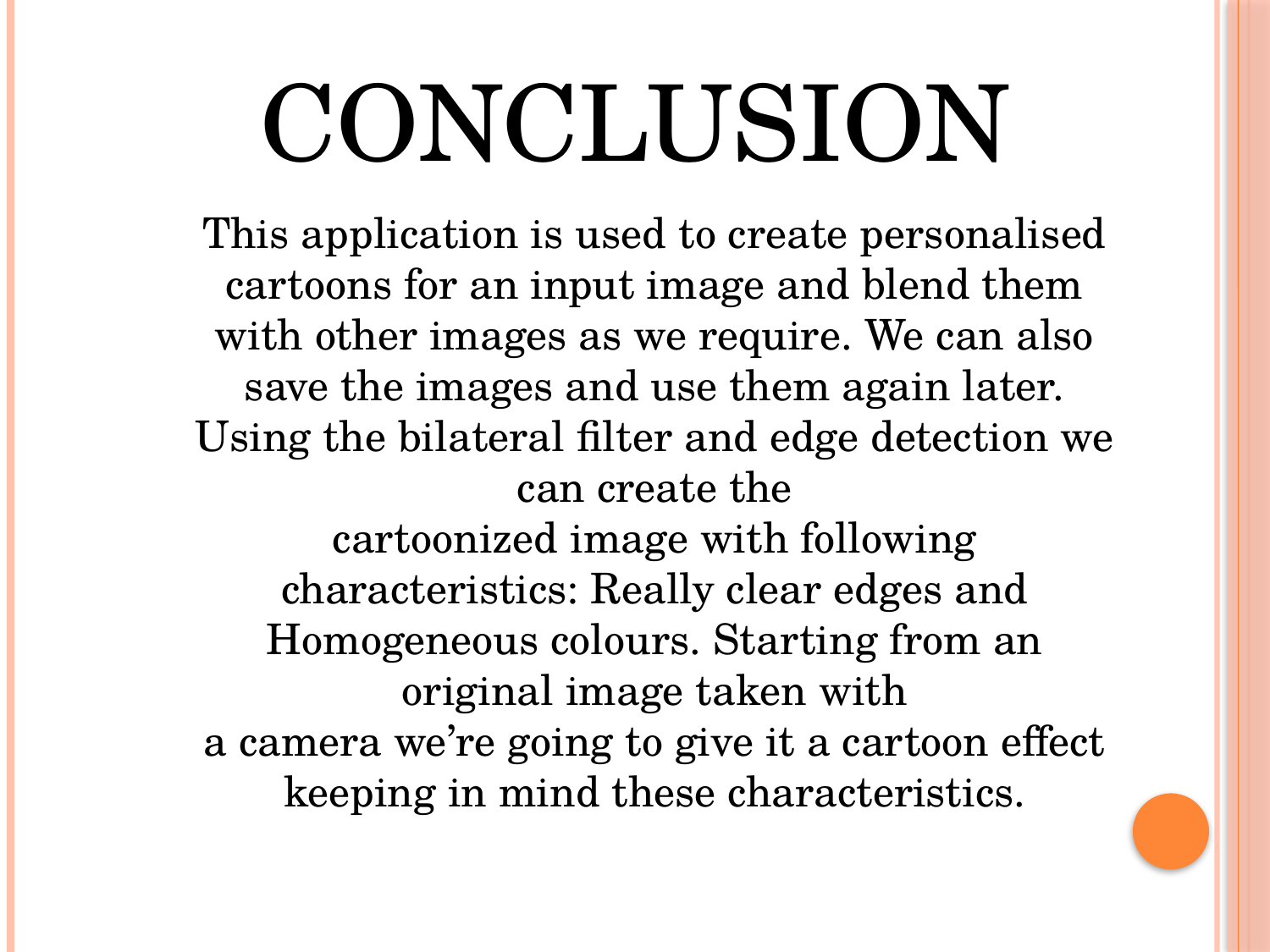

CONCLUSION
This application is used to create personalised cartoons for an input image and blend them with other images as we require. We can also save the images and use them again later. Using the bilateral filter and edge detection we can create the
cartoonized image with following characteristics: Really clear edges and Homogeneous colours. Starting from an original image taken with
a camera we’re going to give it a cartoon effect keeping in mind these characteristics.